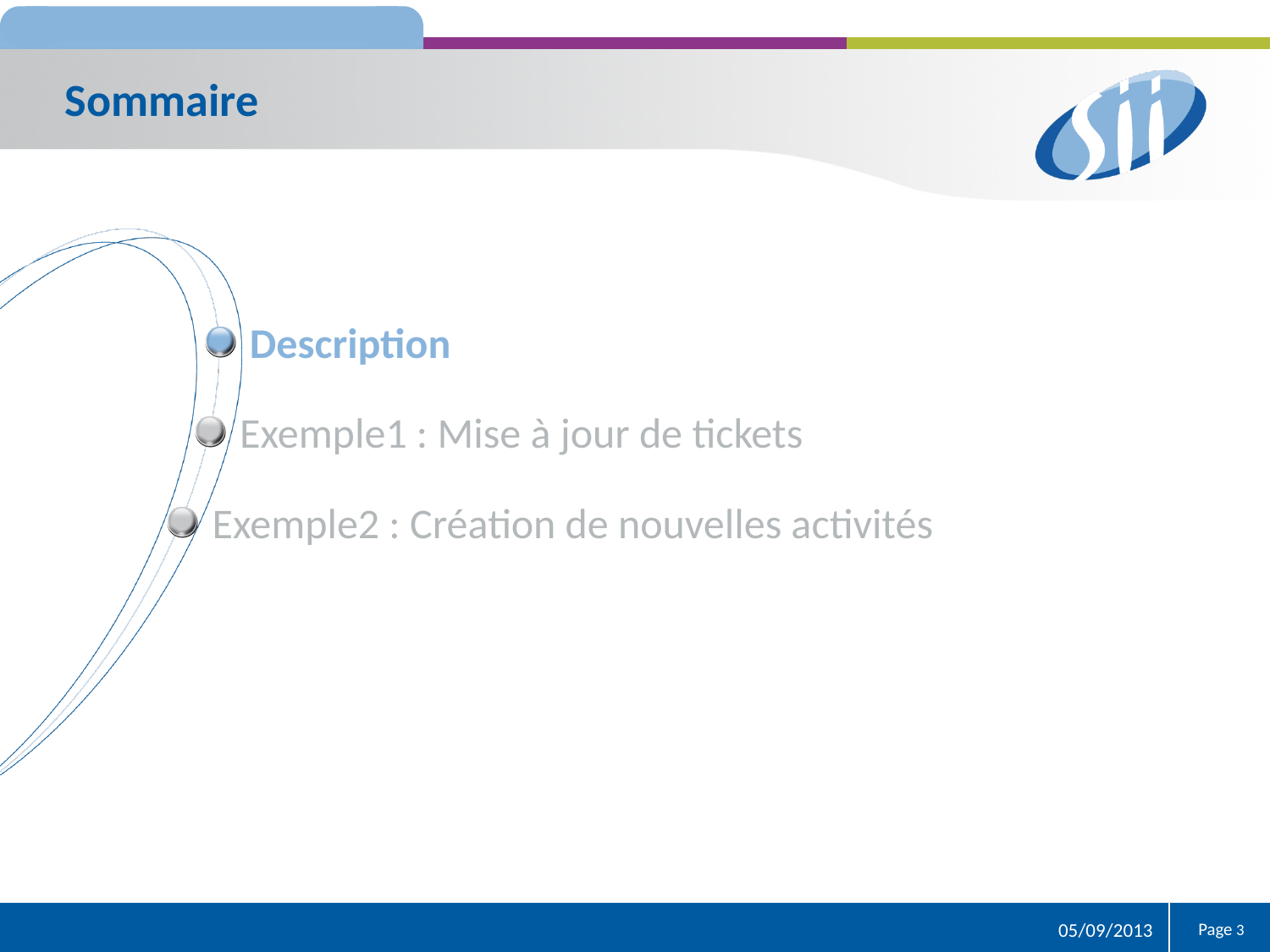

Description
Exemple1 : Mise à jour de tickets

Exemple2 : Création de nouvelles activités